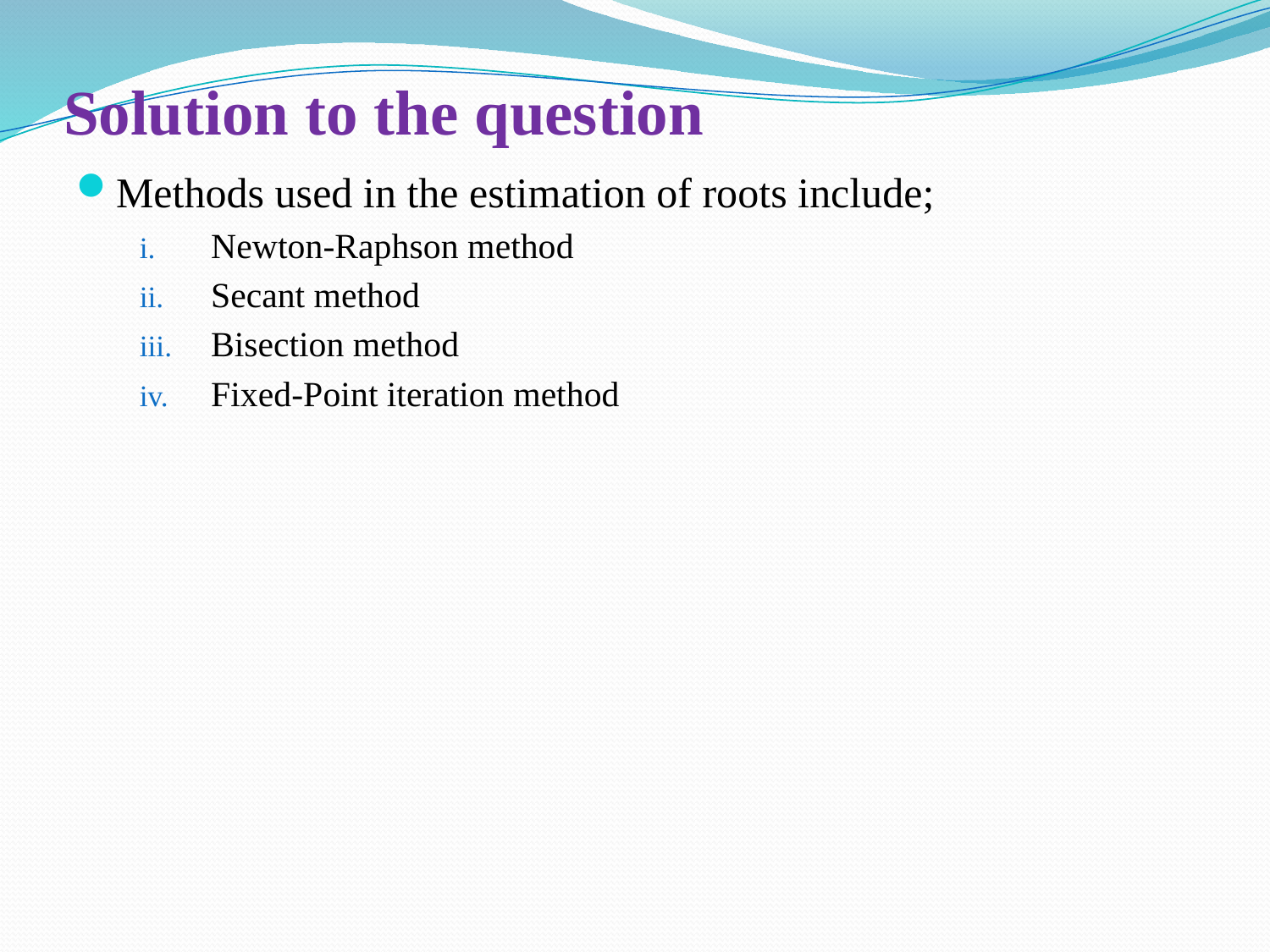

# Solution to the question
Methods used in the estimation of roots include;
Newton-Raphson method
Secant method
Bisection method
Fixed-Point iteration method